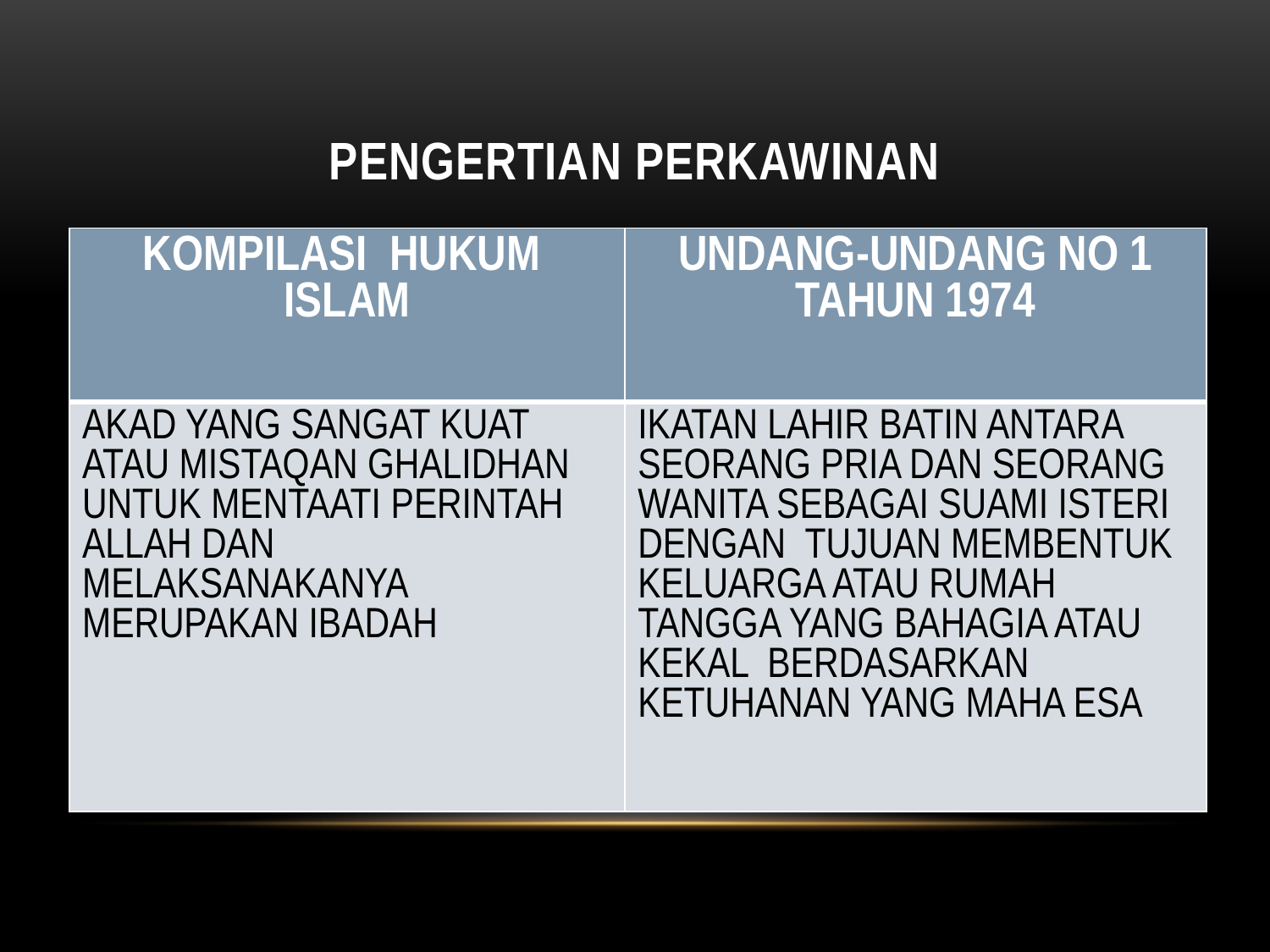

# PENGERTIAN PERKAWINAN
| KOMPILASI HUKUM ISLAM | UNDANG-UNDANG NO 1 TAHUN 1974 |
| --- | --- |
| AKAD YANG SANGAT KUAT ATAU MISTAQAN GHALIDHAN UNTUK MENTAATI PERINTAH ALLAH DAN MELAKSANAKANYA MERUPAKAN IBADAH | IKATAN LAHIR BATIN ANTARA SEORANG PRIA DAN SEORANG WANITA SEBAGAI SUAMI ISTERI DENGAN TUJUAN MEMBENTUK KELUARGA ATAU RUMAH TANGGA YANG BAHAGIA ATAU KEKAL BERDASARKAN KETUHANAN YANG MAHA ESA |